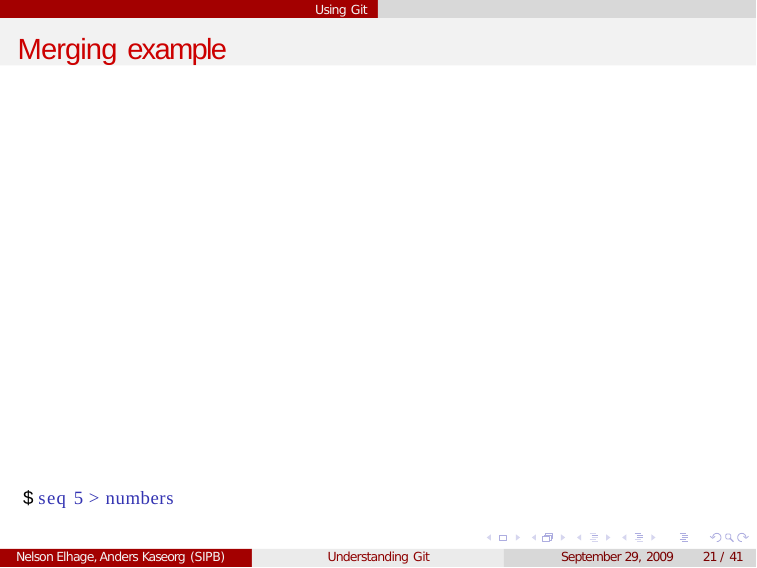

Using Git

Merging example
$ seq 5 > numbers

Nelson Elhage, Anders Kaseorg (SIPB)
Understanding Git
September 29, 2009
21 / 41